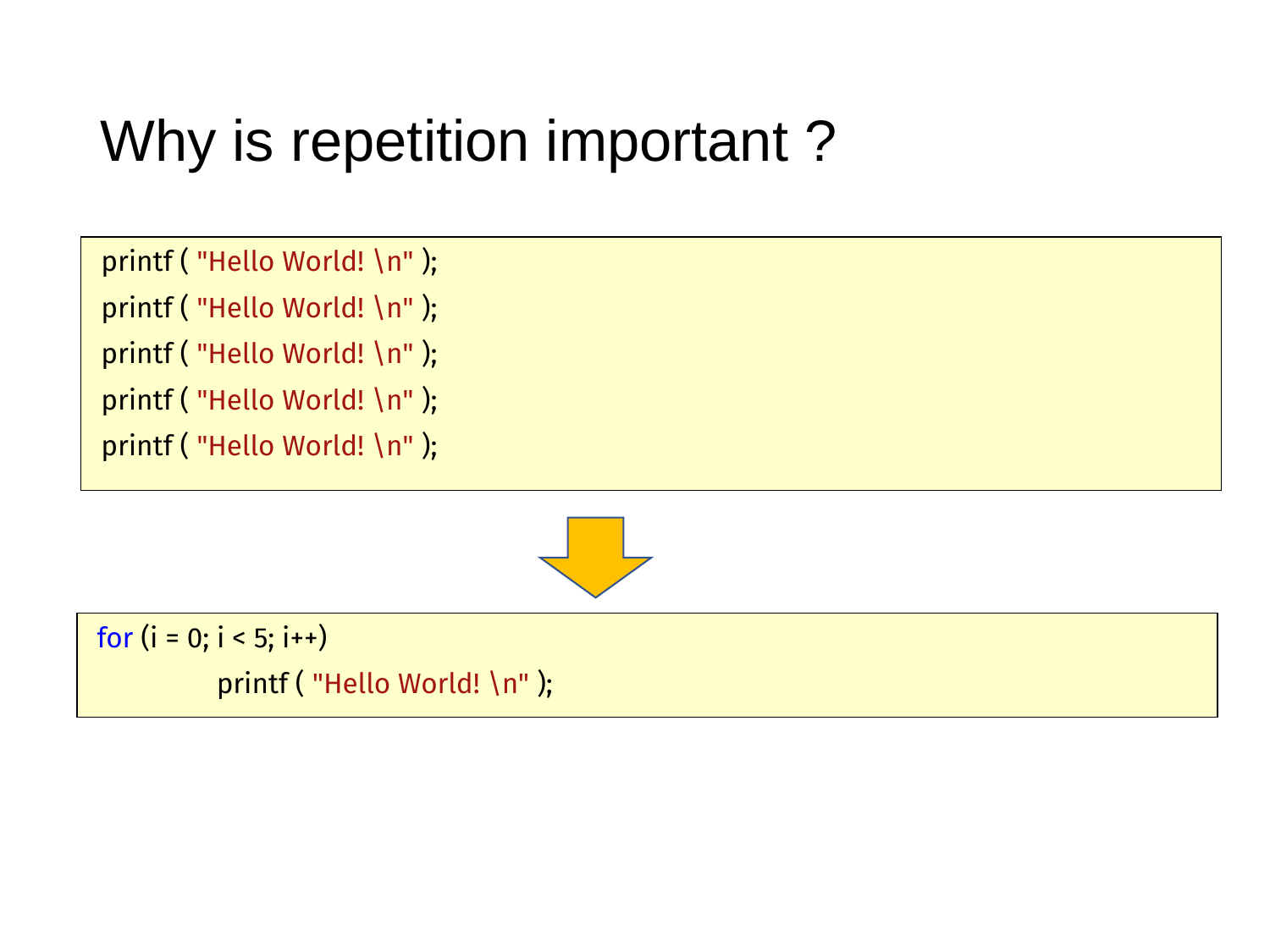

# Why is repetition important ?
 printf ( "Hello World! \n" );
 printf ( "Hello World! \n" );
 printf ( "Hello World! \n" );
 printf ( "Hello World! \n" );
 printf ( "Hello World! \n" );

 for (i = 0; i < 5; i++)
	printf ( "Hello World! \n" );